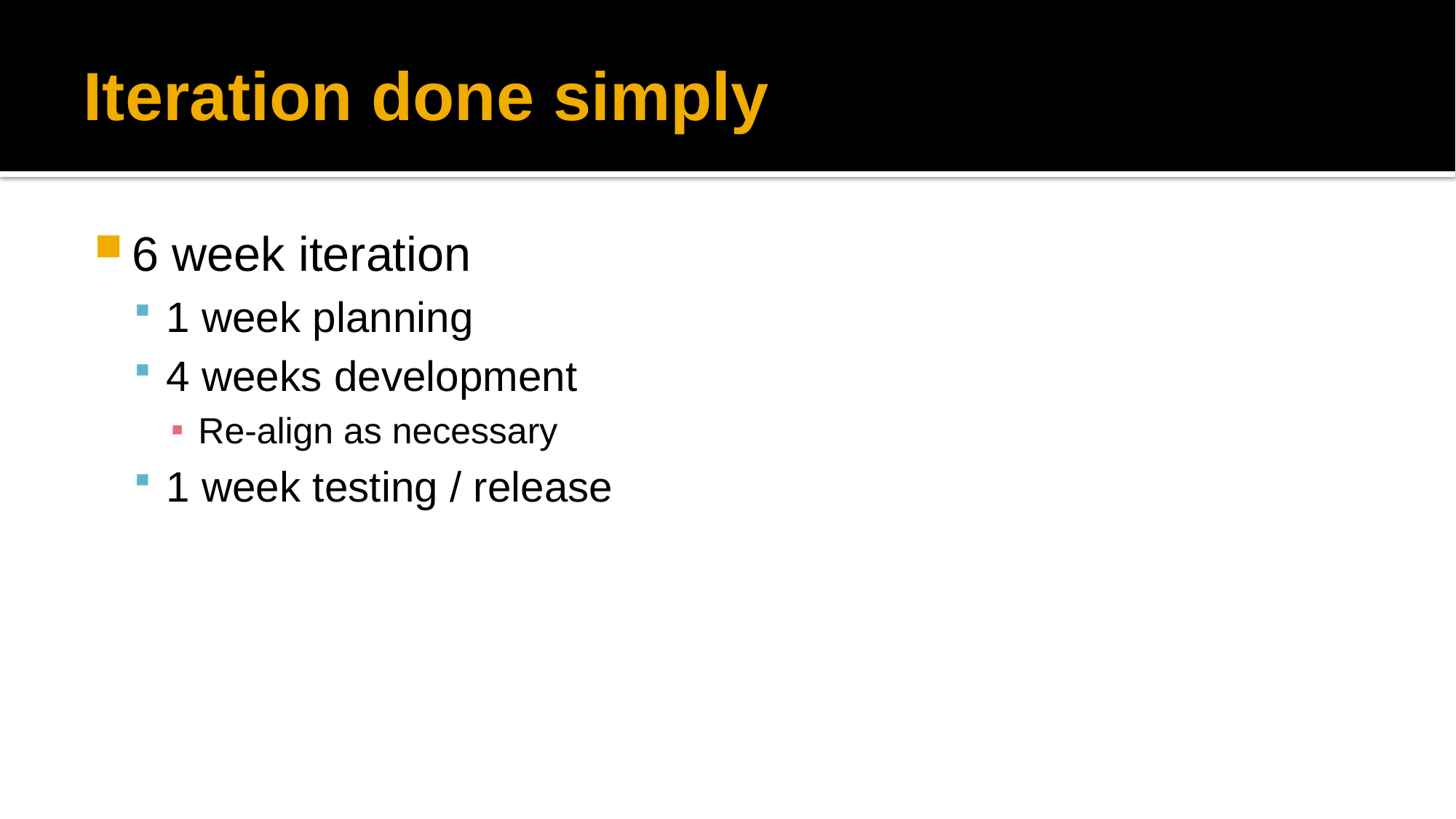

# Iteration done simply
6 week iteration
1 week planning
4 weeks development
Re-align as necessary
1 week testing / release